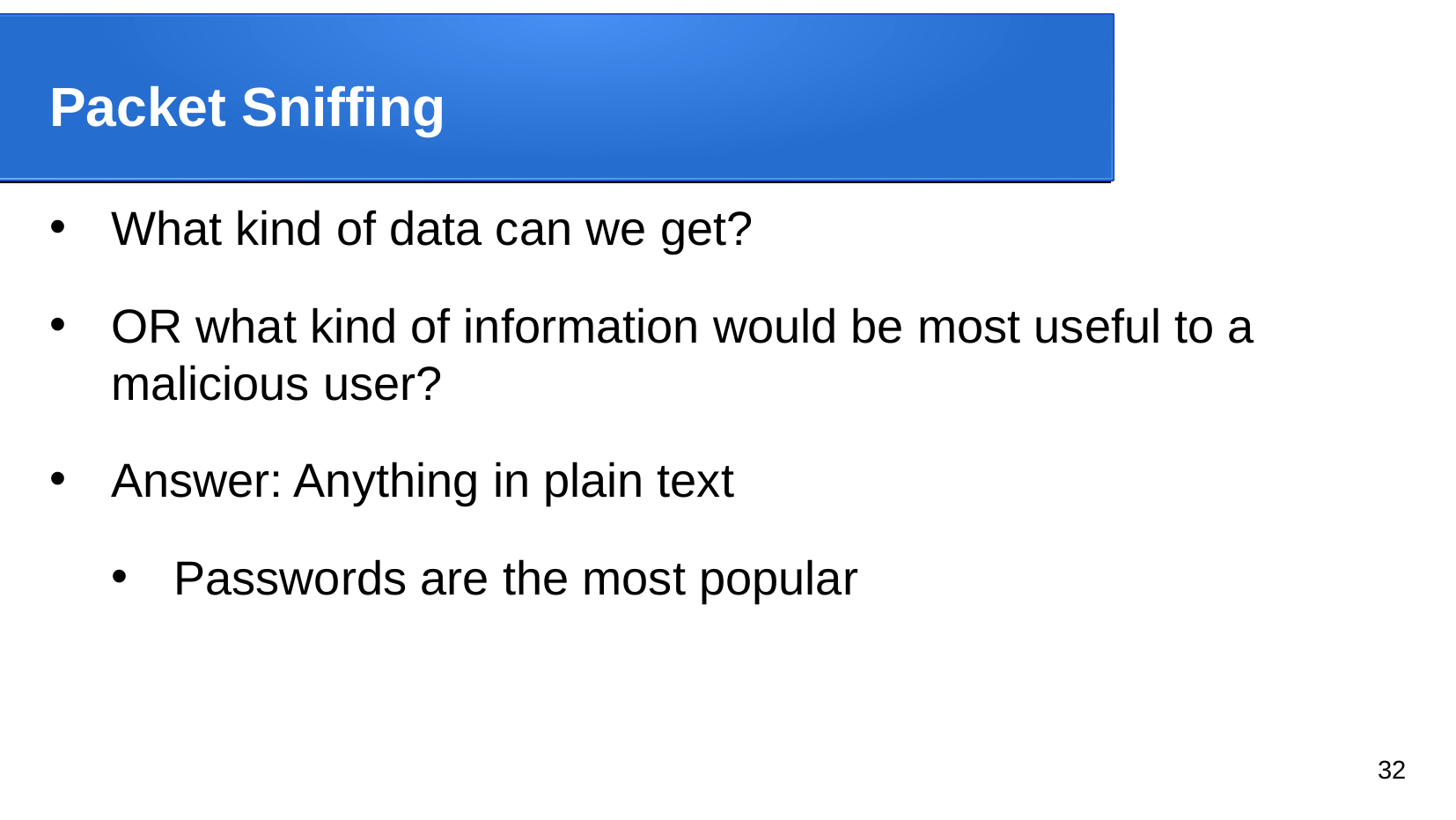

Packet Sniffing
What kind of data can we get?
OR what kind of information would be most useful to a malicious user?
Answer: Anything in plain text
Passwords are the most popular
32